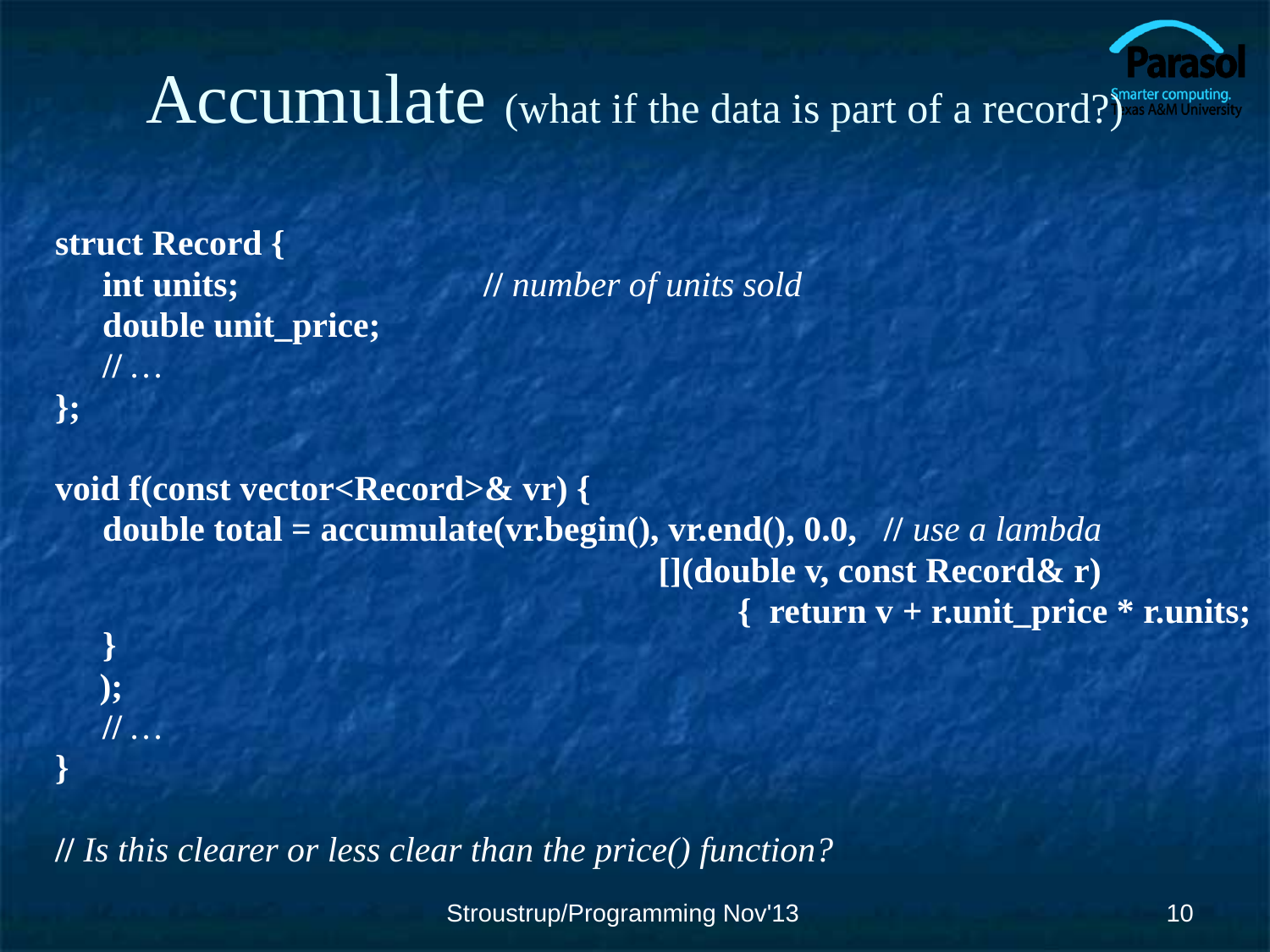

# Accumulate (what if the data is part of a record?)
struct Record {
	int units;		// number of units sold
	double unit_price;
	// …
};

void f(const vector<Record>& vr) {
	double total = accumulate(vr.begin(), vr.end(), 0.0,   // use a lambda
				[](double v, const Record& r)
						{  return v + r.unit_price * r.units; }
     );
	// …
}

// Is this clearer or less clear than the price() function?
Stroustrup/Programming Nov'13
10